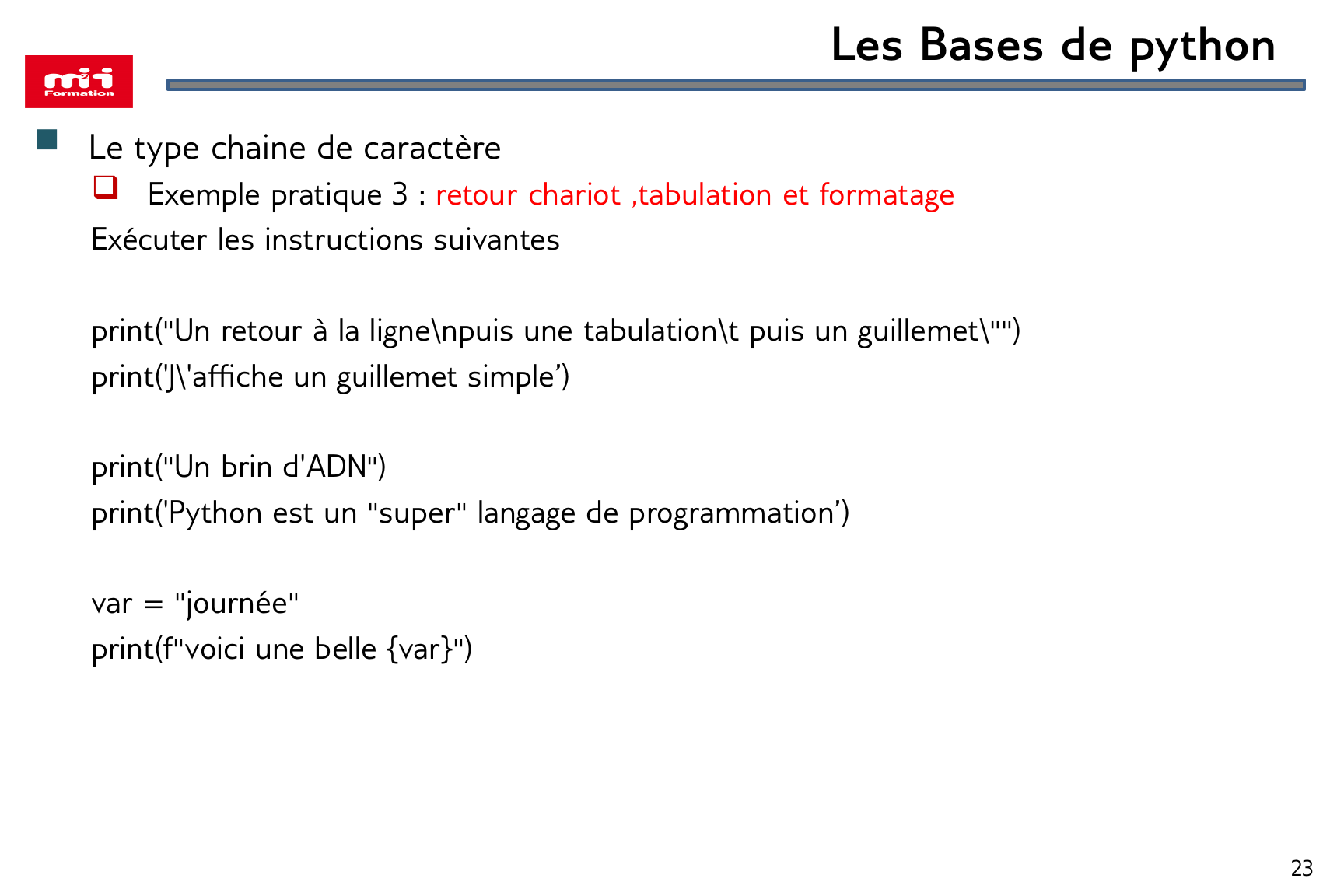

# Les Bases de python
Le type chaine de caractère
Exemple pratique 3 : retour chariot ,tabulation et formatage
Exécuter les instructions suivantes

print("Un retour à la ligne\npuis une tabulation\t puis un guillemet\"")
print('J\'affiche un guillemet simple’)

print("Un brin d'ADN")
print('Python est un "super" langage de programmation’)

var = "journée"
print(f"voici une belle {var}")
23